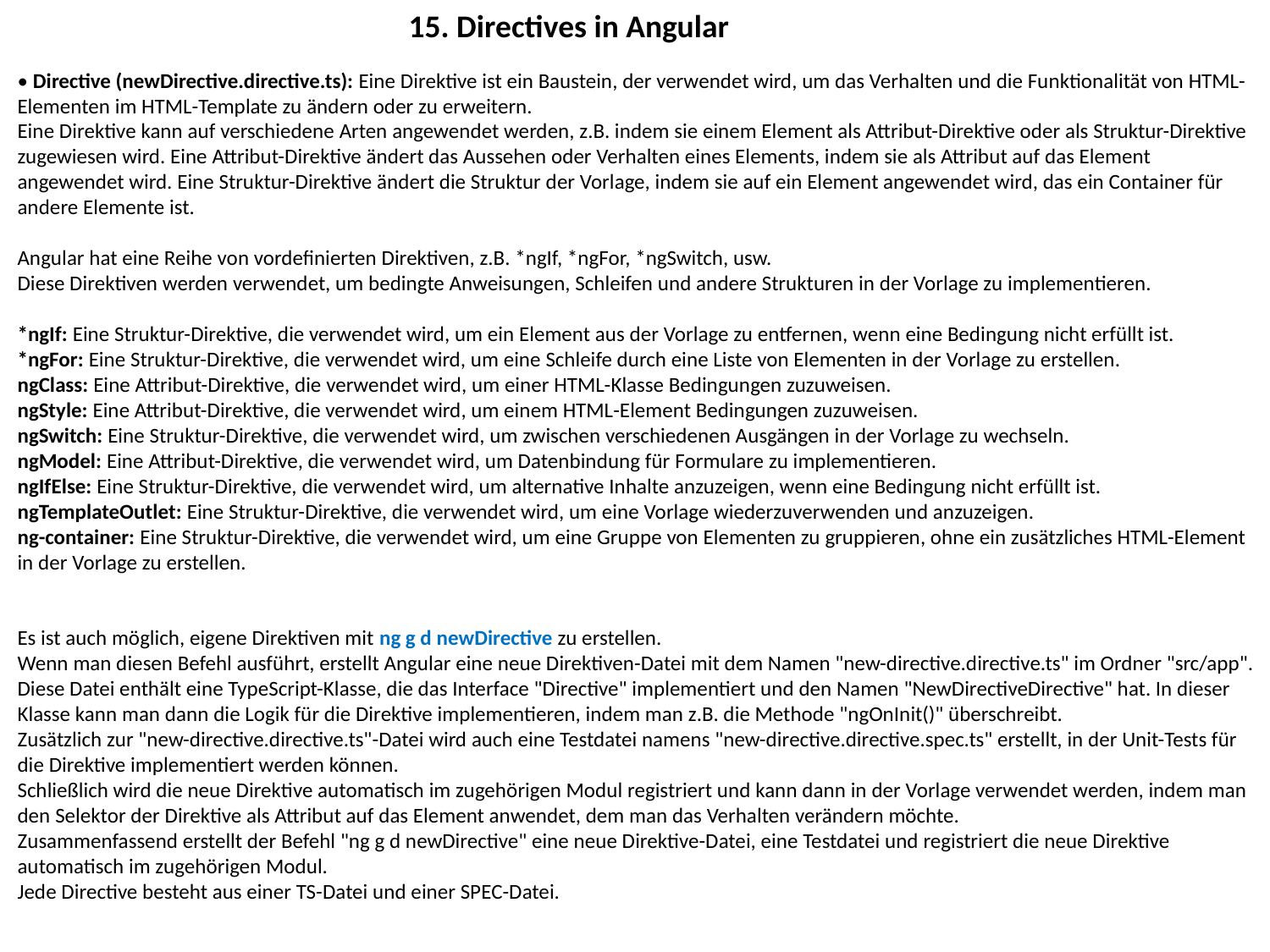

15. Directives in Angular
• Directive (newDirective.directive.ts): Eine Direktive ist ein Baustein, der verwendet wird, um das Verhalten und die Funktionalität von HTML-Elementen im HTML-Template zu ändern oder zu erweitern.
Eine Direktive kann auf verschiedene Arten angewendet werden, z.B. indem sie einem Element als Attribut-Direktive oder als Struktur-Direktive zugewiesen wird. Eine Attribut-Direktive ändert das Aussehen oder Verhalten eines Elements, indem sie als Attribut auf das Element angewendet wird. Eine Struktur-Direktive ändert die Struktur der Vorlage, indem sie auf ein Element angewendet wird, das ein Container für andere Elemente ist.

Angular hat eine Reihe von vordefinierten Direktiven, z.B. *ngIf, *ngFor, *ngSwitch, usw.
Diese Direktiven werden verwendet, um bedingte Anweisungen, Schleifen und andere Strukturen in der Vorlage zu implementieren.

*ngIf: Eine Struktur-Direktive, die verwendet wird, um ein Element aus der Vorlage zu entfernen, wenn eine Bedingung nicht erfüllt ist.
*ngFor: Eine Struktur-Direktive, die verwendet wird, um eine Schleife durch eine Liste von Elementen in der Vorlage zu erstellen.
ngClass: Eine Attribut-Direktive, die verwendet wird, um einer HTML-Klasse Bedingungen zuzuweisen.
ngStyle: Eine Attribut-Direktive, die verwendet wird, um einem HTML-Element Bedingungen zuzuweisen.
ngSwitch: Eine Struktur-Direktive, die verwendet wird, um zwischen verschiedenen Ausgängen in der Vorlage zu wechseln.
ngModel: Eine Attribut-Direktive, die verwendet wird, um Datenbindung für Formulare zu implementieren.
ngIfElse: Eine Struktur-Direktive, die verwendet wird, um alternative Inhalte anzuzeigen, wenn eine Bedingung nicht erfüllt ist.
ngTemplateOutlet: Eine Struktur-Direktive, die verwendet wird, um eine Vorlage wiederzuverwenden und anzuzeigen.
ng-container: Eine Struktur-Direktive, die verwendet wird, um eine Gruppe von Elementen zu gruppieren, ohne ein zusätzliches HTML-Element in der Vorlage zu erstellen.

Es ist auch möglich, eigene Direktiven mit ng g d newDirective zu erstellen.
Wenn man diesen Befehl ausführt, erstellt Angular eine neue Direktiven-Datei mit dem Namen "new-directive.directive.ts" im Ordner "src/app". Diese Datei enthält eine TypeScript-Klasse, die das Interface "Directive" implementiert und den Namen "NewDirectiveDirective" hat. In dieser Klasse kann man dann die Logik für die Direktive implementieren, indem man z.B. die Methode "ngOnInit()" überschreibt.
Zusätzlich zur "new-directive.directive.ts"-Datei wird auch eine Testdatei namens "new-directive.directive.spec.ts" erstellt, in der Unit-Tests für die Direktive implementiert werden können.
Schließlich wird die neue Direktive automatisch im zugehörigen Modul registriert und kann dann in der Vorlage verwendet werden, indem man den Selektor der Direktive als Attribut auf das Element anwendet, dem man das Verhalten verändern möchte.
Zusammenfassend erstellt der Befehl "ng g d newDirective" eine neue Direktive-Datei, eine Testdatei und registriert die neue Direktive automatisch im zugehörigen Modul.
Jede Directive besteht aus einer TS-Datei und einer SPEC-Datei.